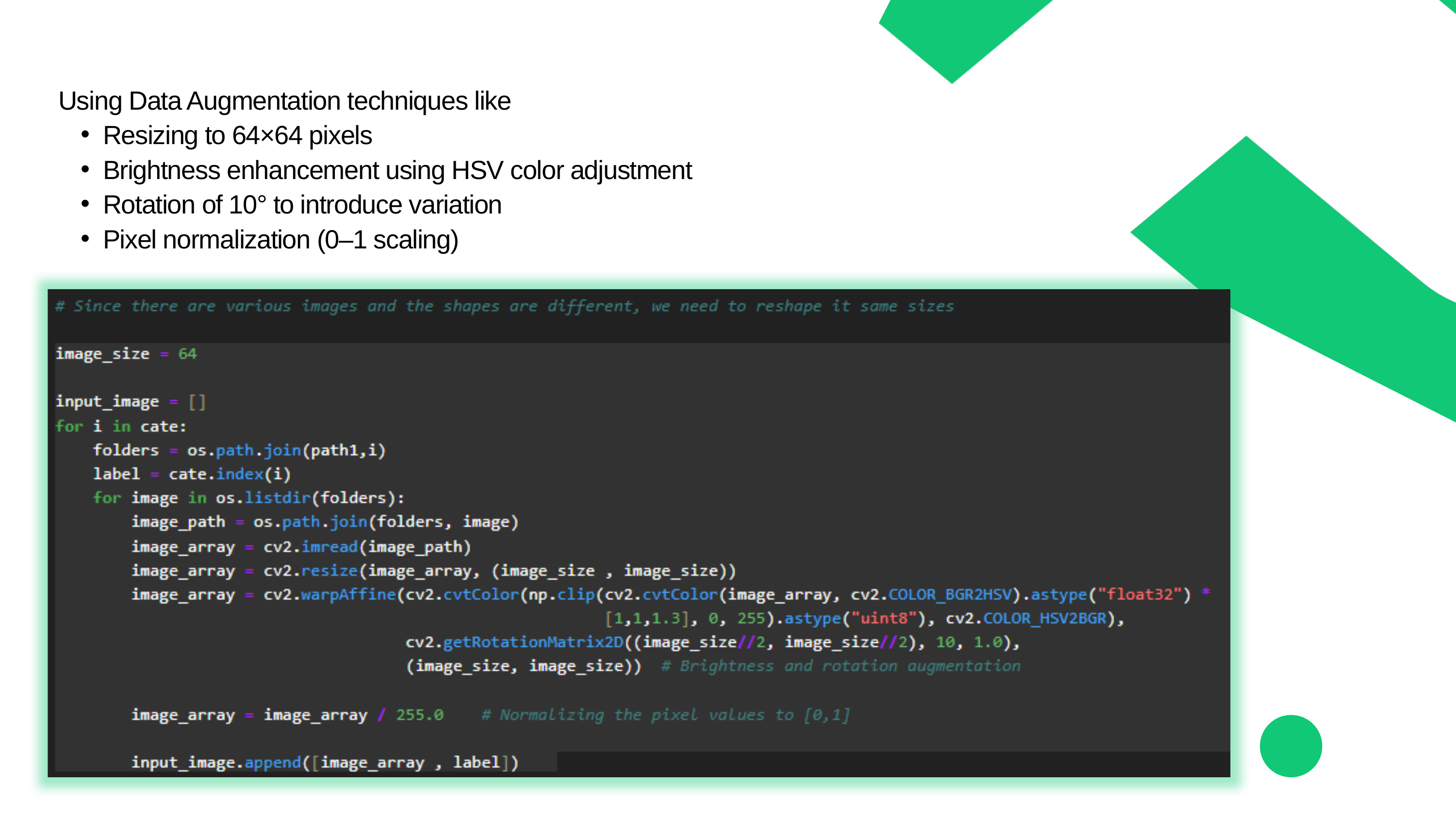

Using Data Augmentation techniques like
Resizing to 64×64 pixels
Brightness enhancement using HSV color adjustment
Rotation of 10° to introduce variation
Pixel normalization (0–1 scaling)